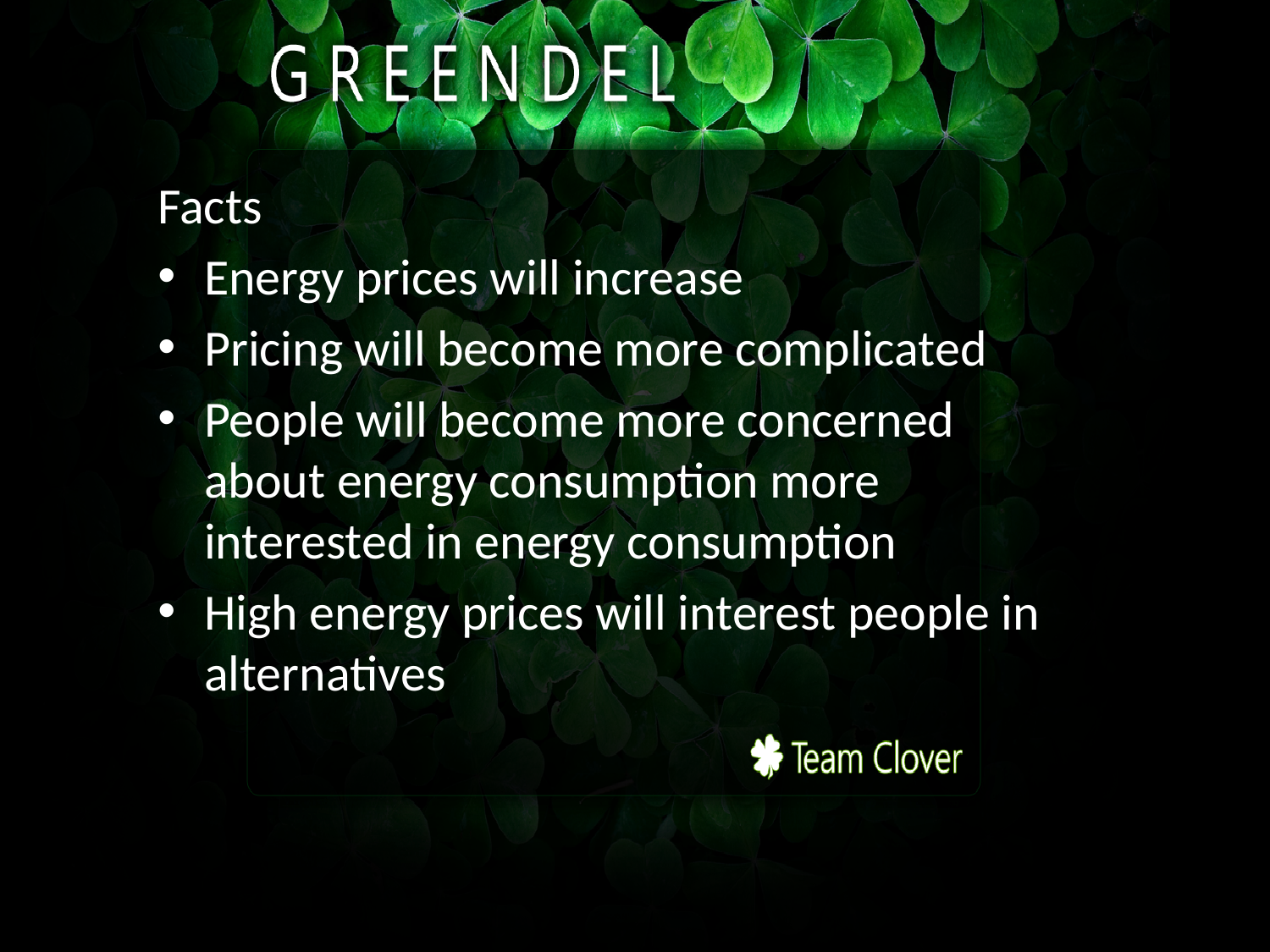

Facts
Energy prices will increase
Pricing will become more complicated
People will become more concerned about energy consumption more interested in energy consumption
High energy prices will interest people in alternatives